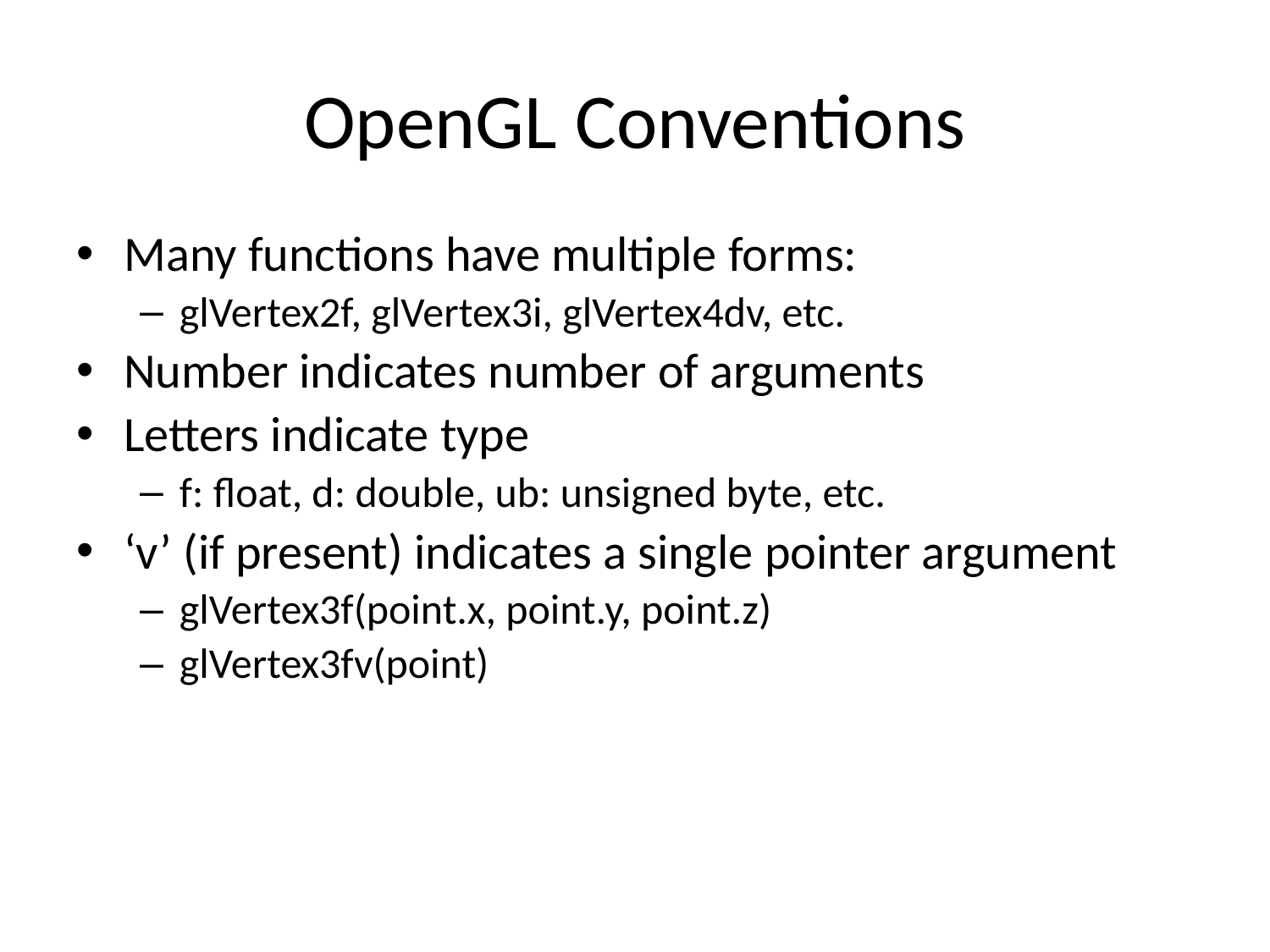

# OpenGL Conventions
Many functions have multiple forms:
glVertex2f, glVertex3i, glVertex4dv, etc.
Number indicates number of arguments
Letters indicate type
f: float, d: double, ub: unsigned byte, etc.
‘v’ (if present) indicates a single pointer argument
glVertex3f(point.x, point.y, point.z)
glVertex3fv(point)